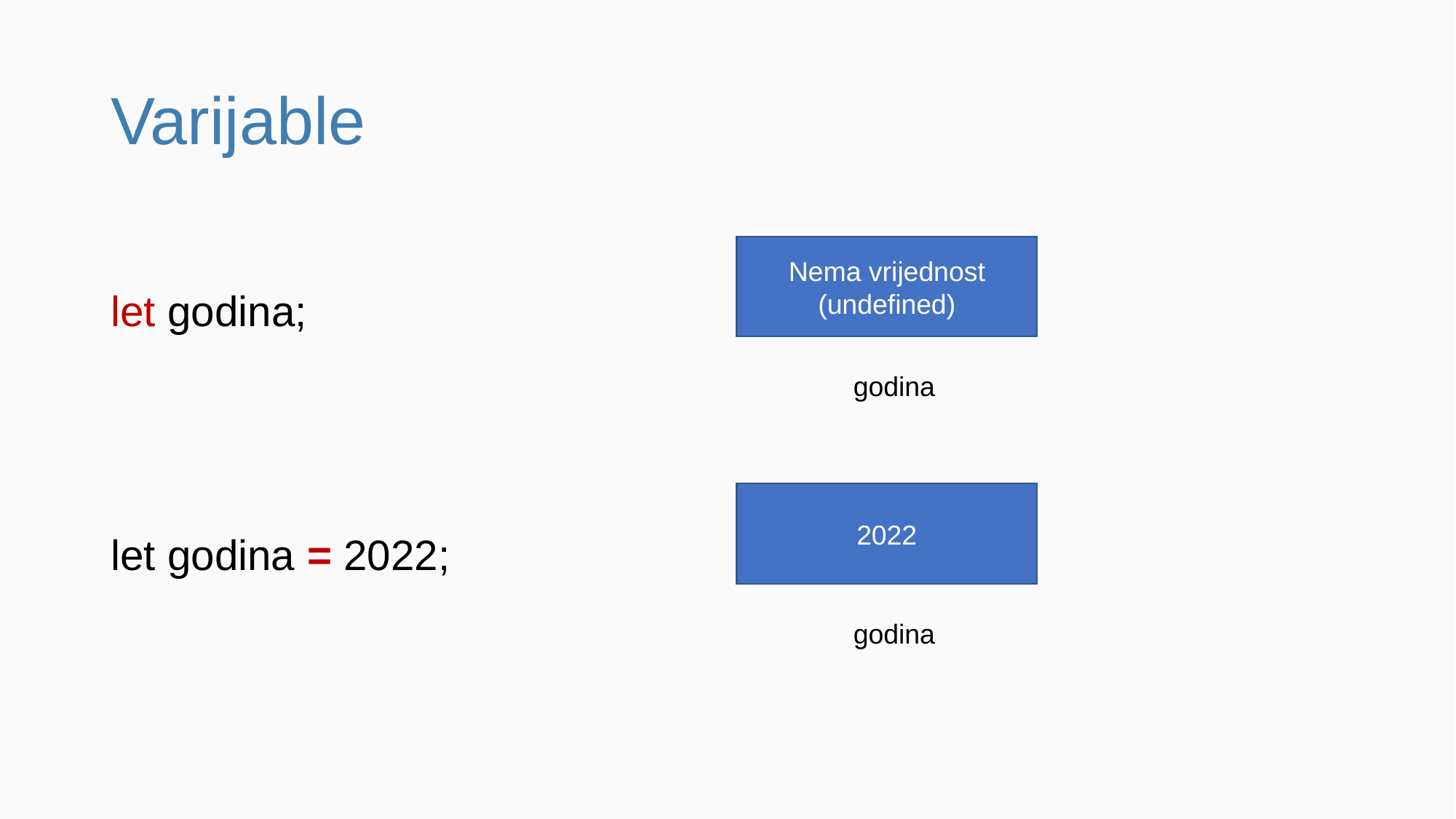

# Varijable

let godina;

let godina = 2022;
Nema vrijednost (undefined)
godina
2022
godina